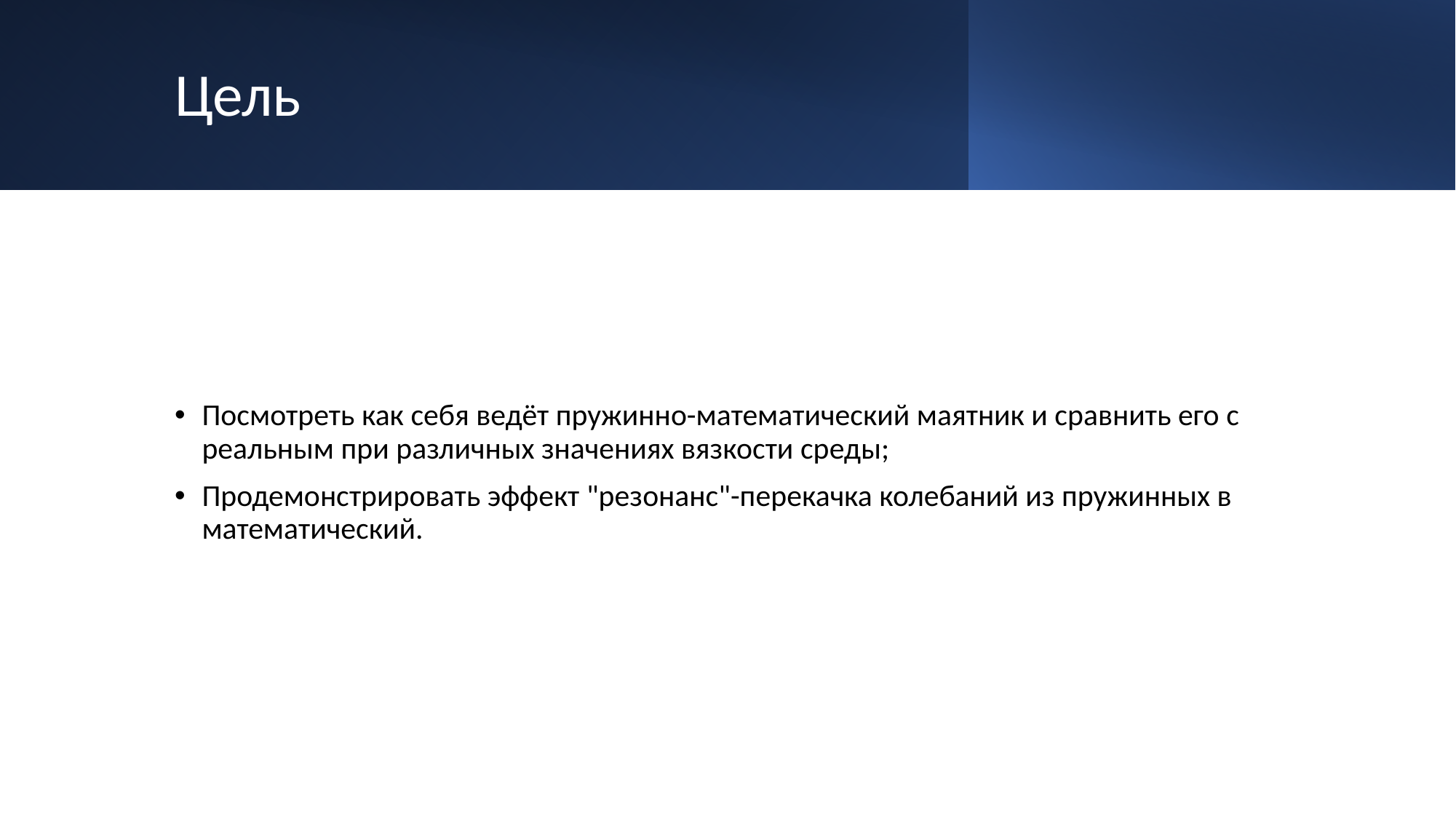

# Цель
Посмотреть как себя ведёт пружинно-математический маятник и сравнить его с реальным при различных значениях вязкости среды;
Продемонстрировать эффект "резонанс"-перекачка колебаний из пружинных в математический.